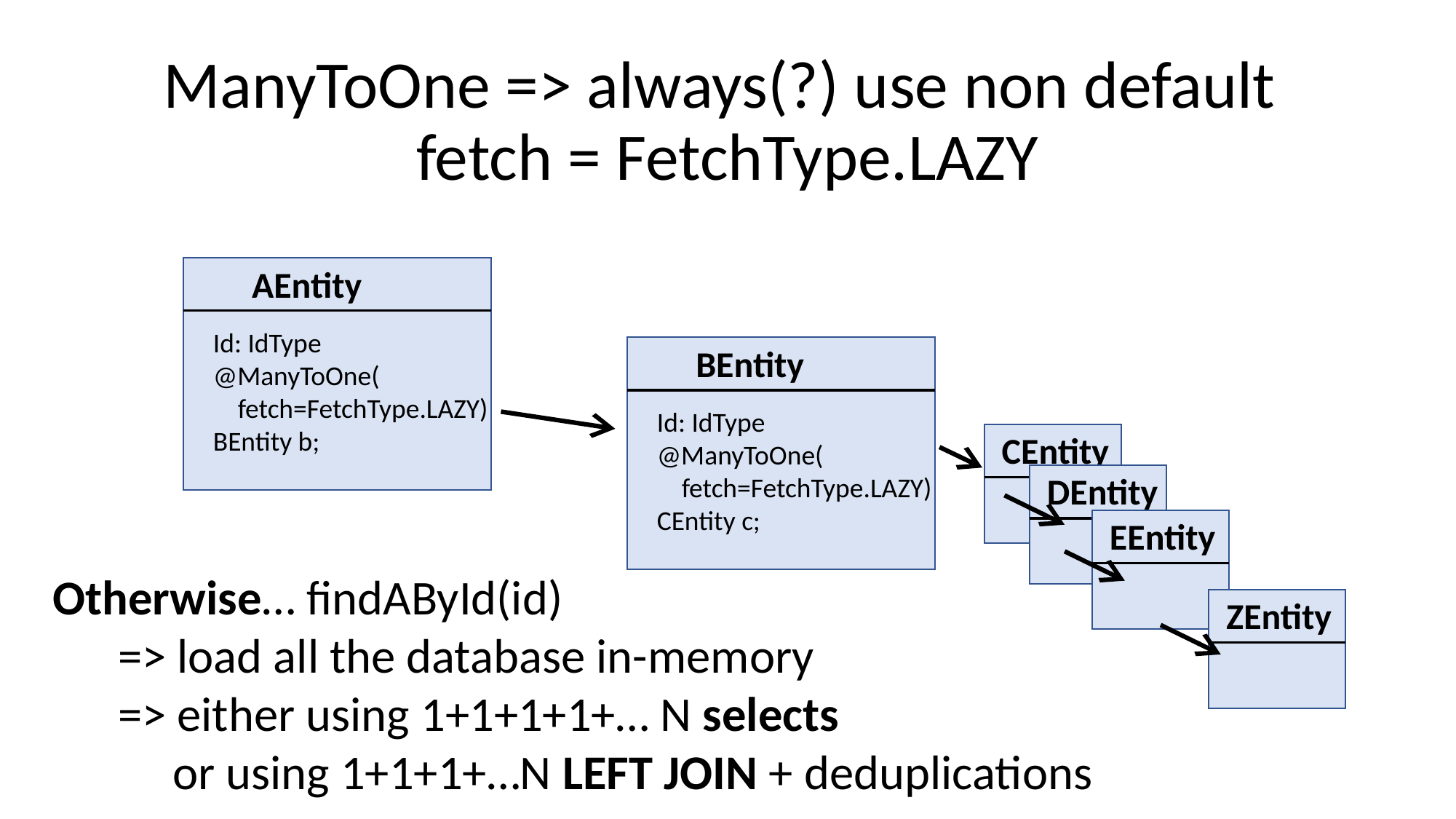

# ManyToOne => always(?) use non default fetch = FetchType.LAZY
AEntity

Id: IdType
@ManyToOne(
    fetch=FetchType.LAZY)
BEntity b;
BEntity

Id: IdType
@ManyToOne(
    fetch=FetchType.LAZY)
CEntity c;
CEntity

DEntity

EEntity

Otherwise… findAById(id)
      => load all the database in-memory
      => either using 1+1+1+1+… N selects
           or using 1+1+1+…N LEFT JOIN + deduplications
ZEntity